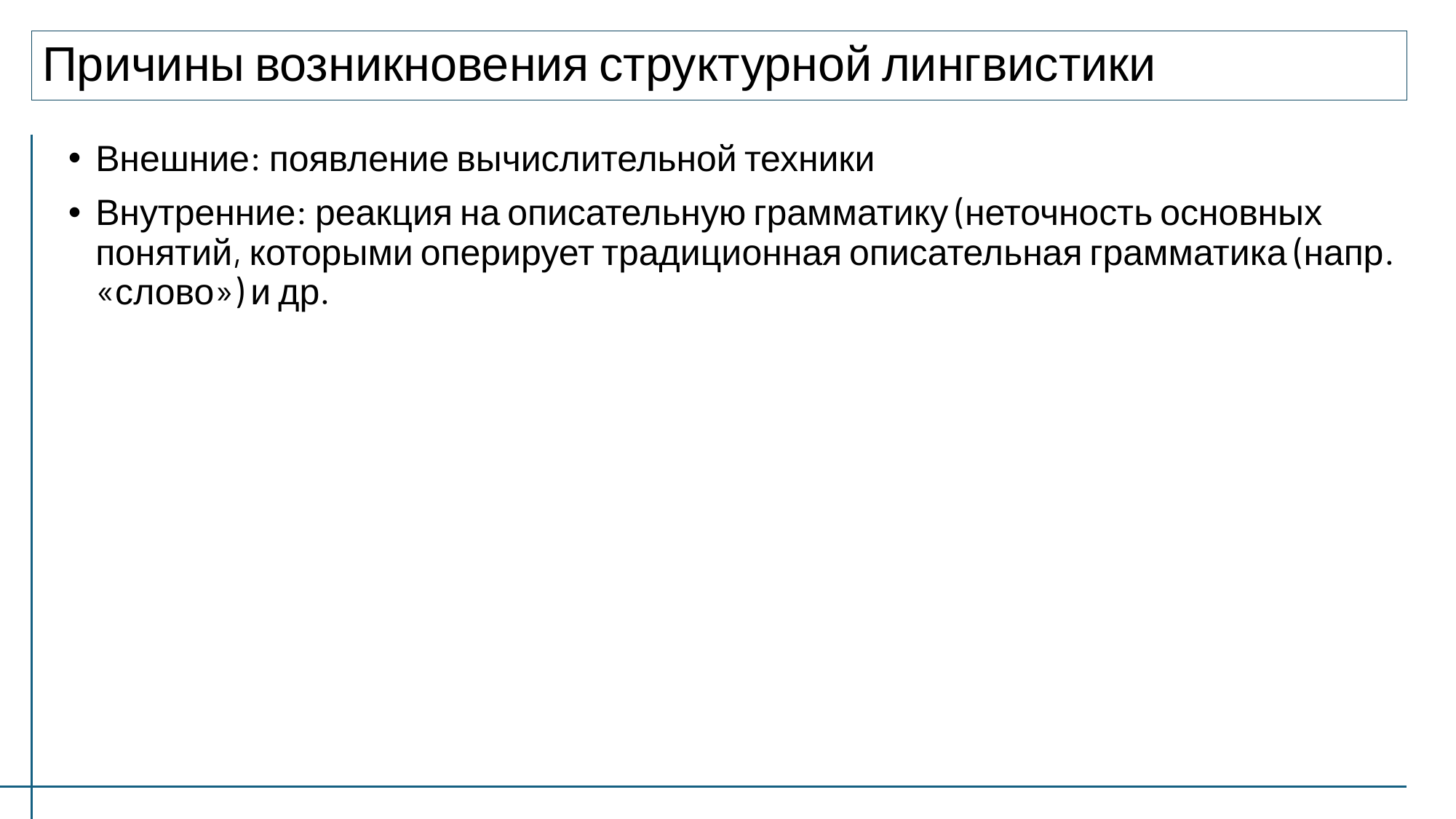

# Причины возникновения структурной лингвистики
Внешние: появление вычислительной техники
Внутренние: реакция на описательную грамматику (неточность основных понятий, которыми оперирует традиционная описательная грамматика (напр. «слово») и др.